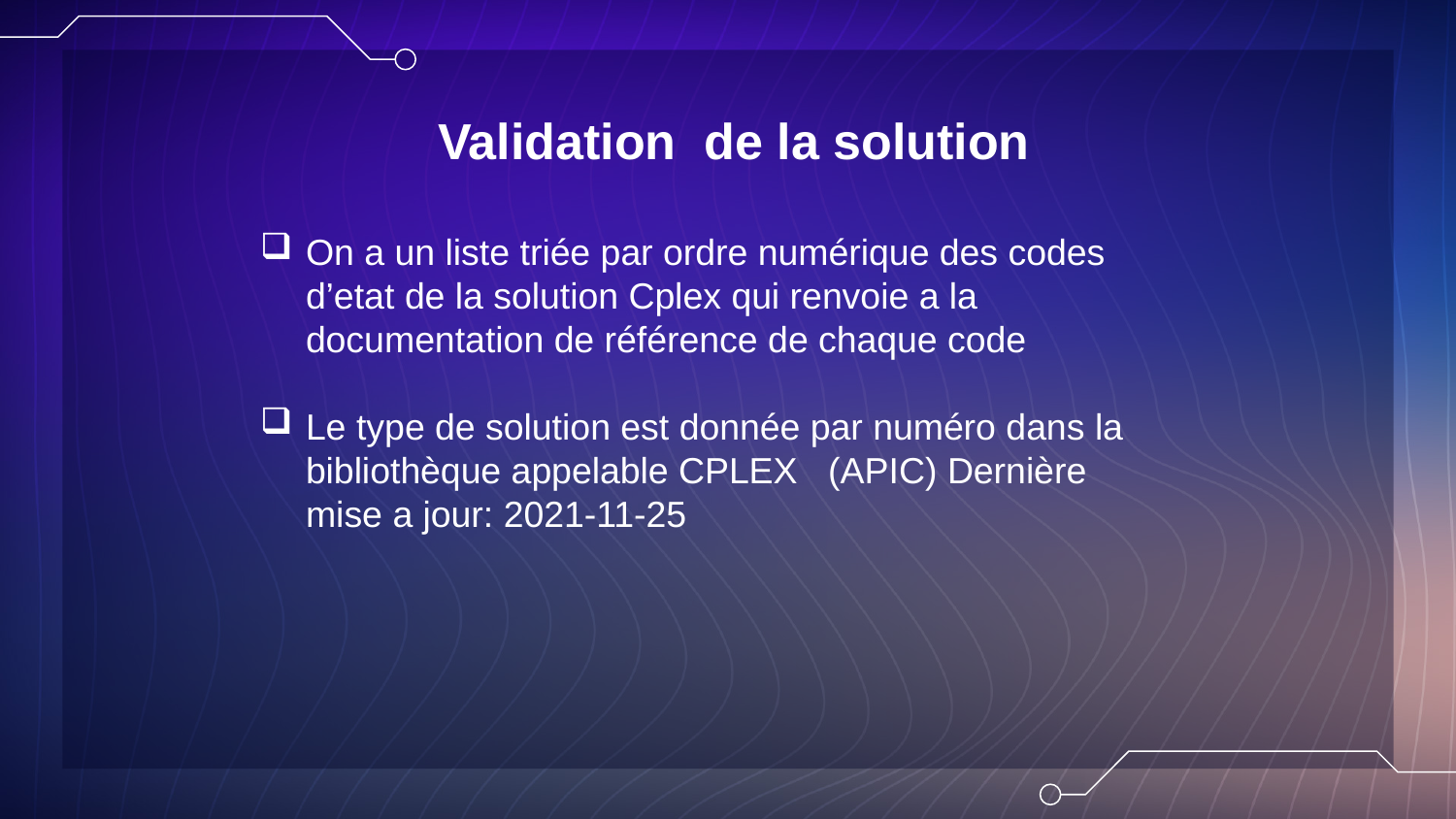

# Validation  de la solution
On a un liste triée par ordre numérique des codes d’etat de la solution Cplex qui renvoie a la documentation de référence de chaque code

Le type de solution est donnée par numéro dans la bibliothèque appelable CPLEX   (APIC) Dernière mise a jour: 2021-11-25